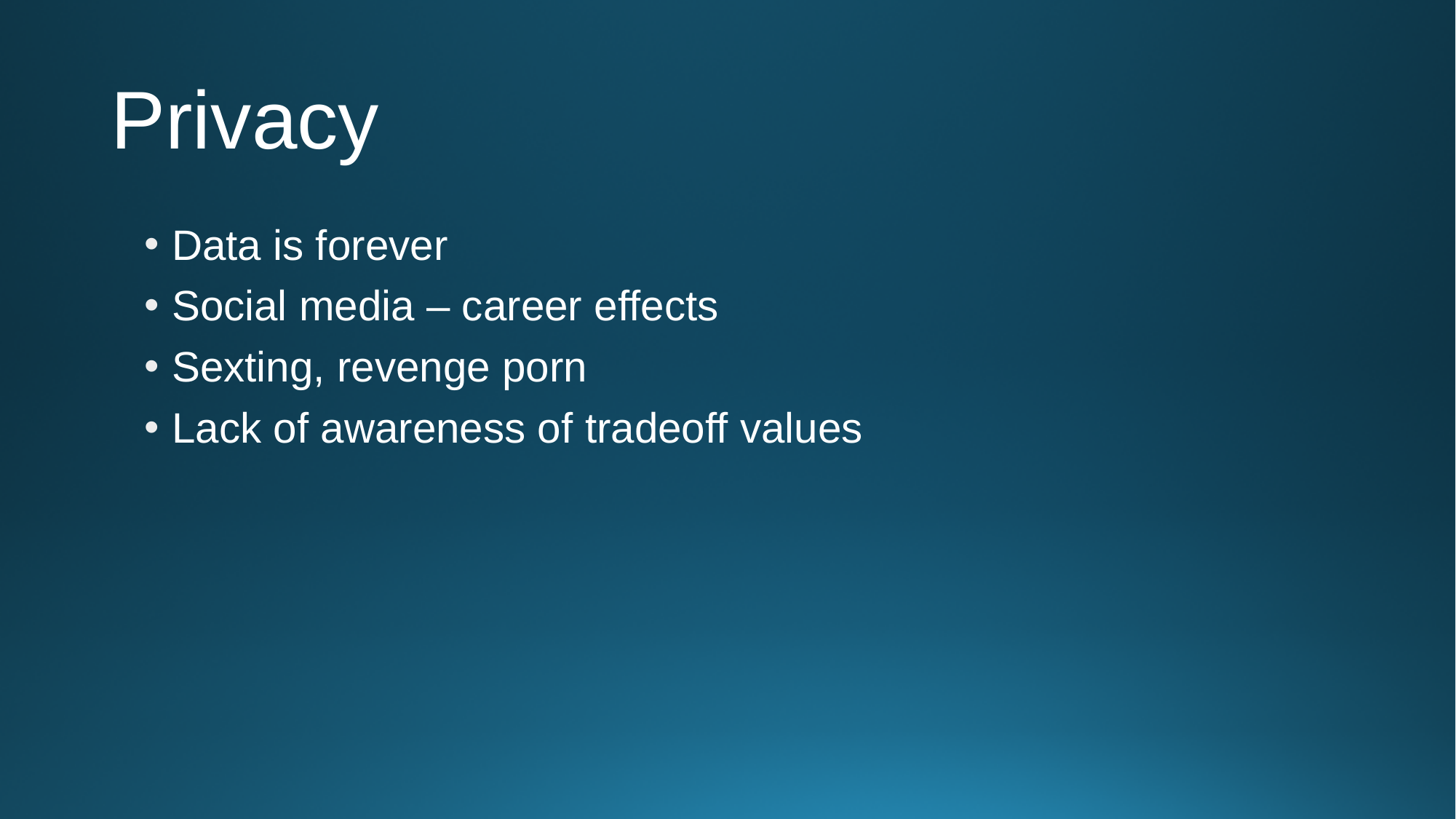

# Privacy
Data is forever
Social media – career effects
Sexting, revenge porn
Lack of awareness of tradeoff values